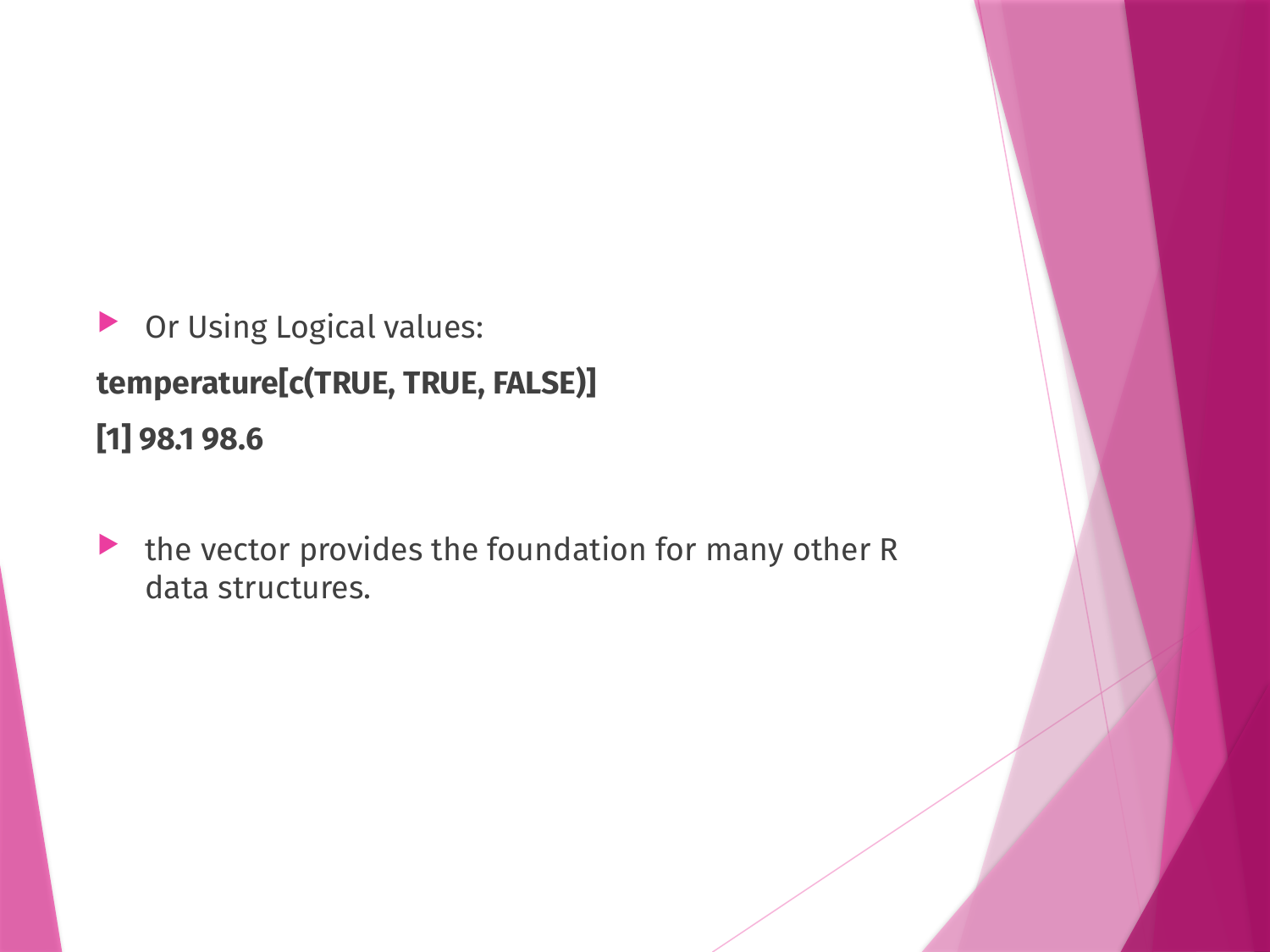

#
Or Using Logical values:
temperature[c(TRUE, TRUE, FALSE)]
[1] 98.1 98.6

the vector provides the foundation for many other R data structures.